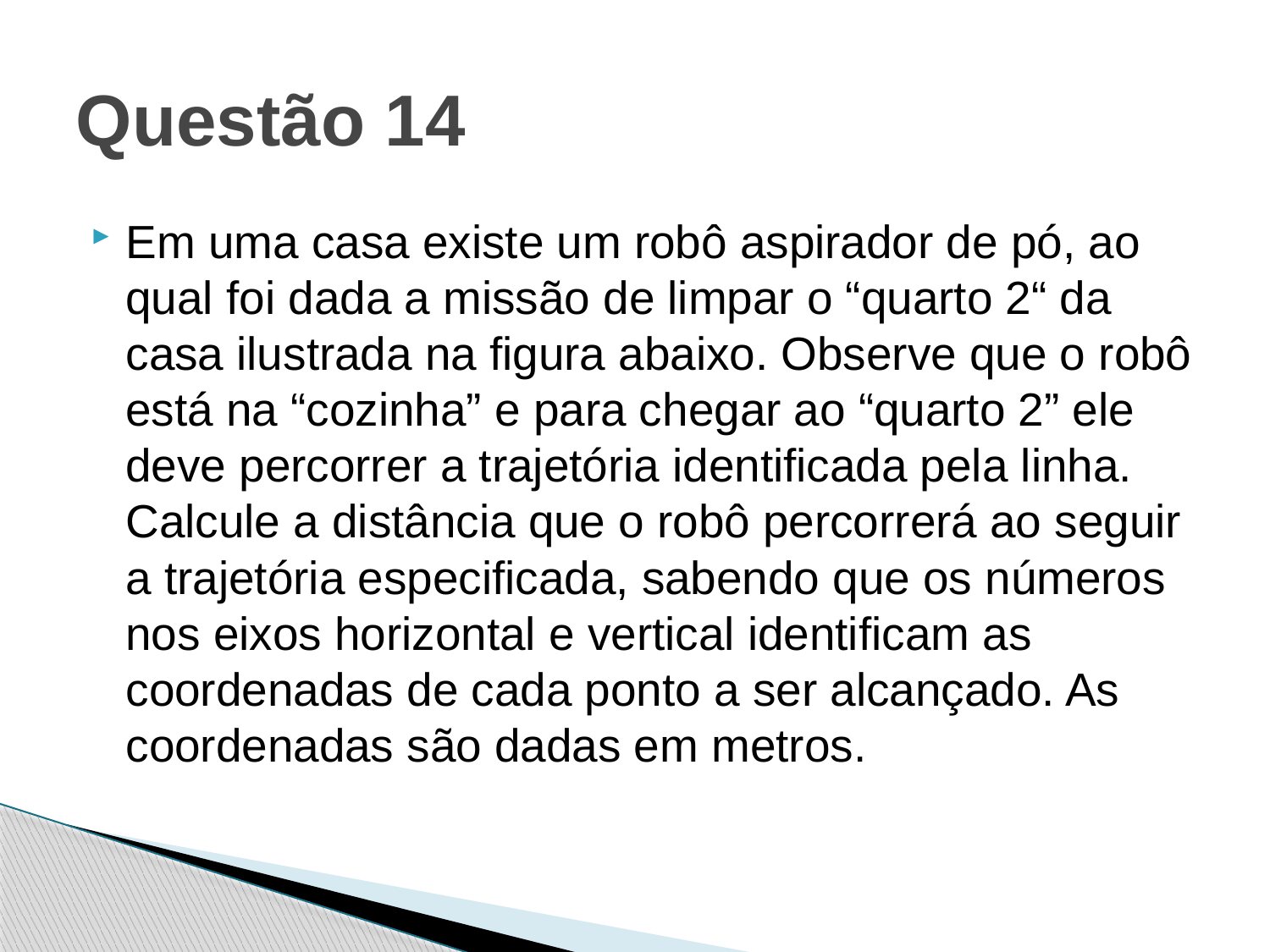

# Questão 14
Em uma casa existe um robô aspirador de pó, ao qual foi dada a missão de limpar o “quarto 2“ da casa ilustrada na figura abaixo. Observe que o robô está na “cozinha” e para chegar ao “quarto 2” ele deve percorrer a trajetória identificada pela linha. Calcule a distância que o robô percorrerá ao seguir a trajetória especificada, sabendo que os números nos eixos horizontal e vertical identificam as coordenadas de cada ponto a ser alcançado. As coordenadas são dadas em metros.